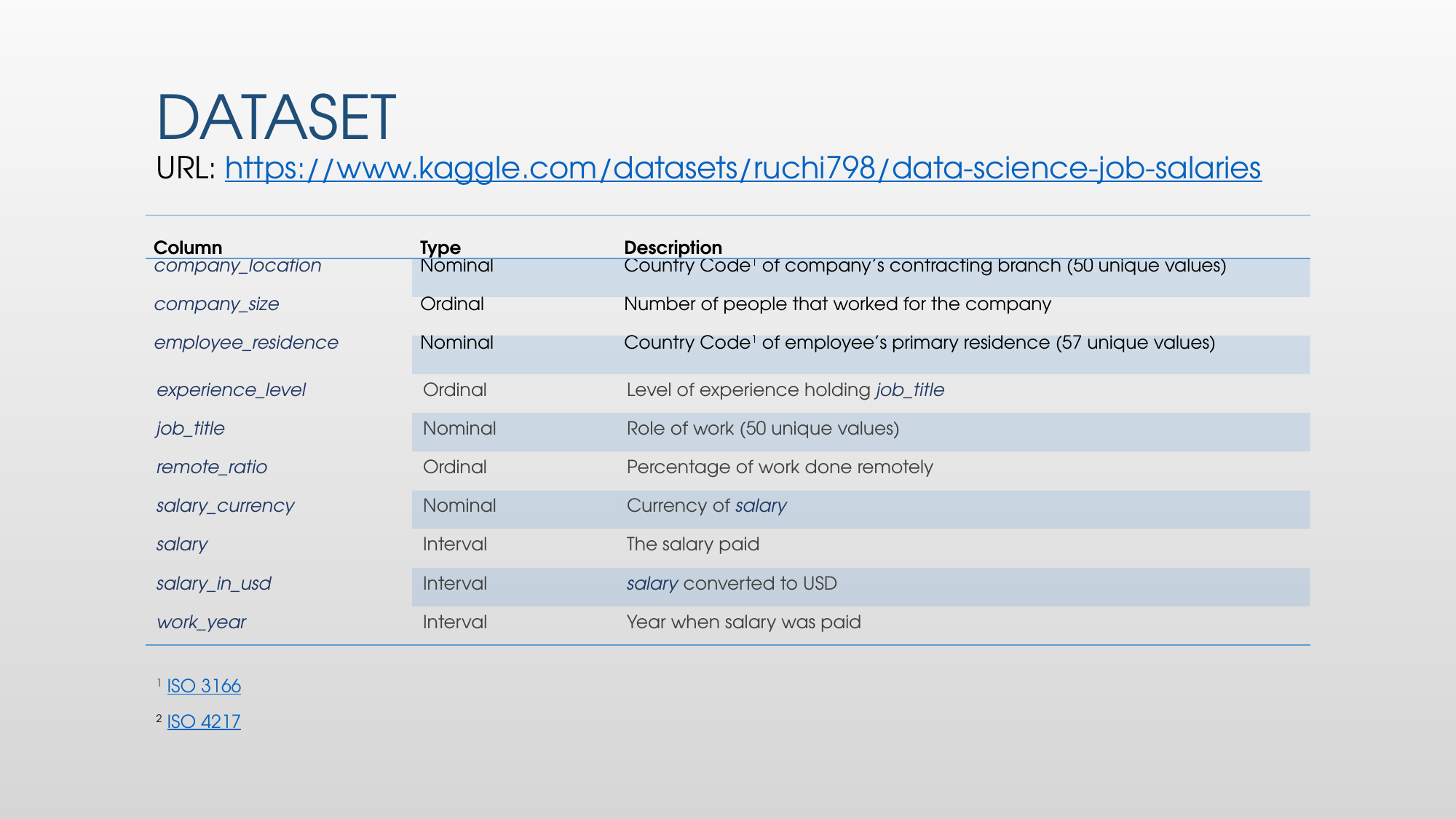

# Dataset URL: https://www.kaggle.com/datasets/ruchi798/data-science-job-salaries
| Column | Type | Description |
| --- | --- | --- |
| company\_location | Nominal | Country Code1 of company’s contracting branch (50 unique values) |
| company\_size | Ordinal | Number of people that worked for the company |
| employee\_residence | Nominal | Country Code1 of employee’s primary residence (57 unique values) |
| experience\_level | Ordinal | Level of experience holding job\_title |
| job\_title | Nominal | Role of work (50 unique values) |
| remote\_ratio | Ordinal | Percentage of work done remotely |
| salary\_currency | Nominal | Currency of salary |
| salary | Interval | The salary paid |
| salary\_in\_usd | Interval | salary converted to USD |
| work\_year | Interval | Year when salary was paid |
1 ISO 3166
2 ISO 4217